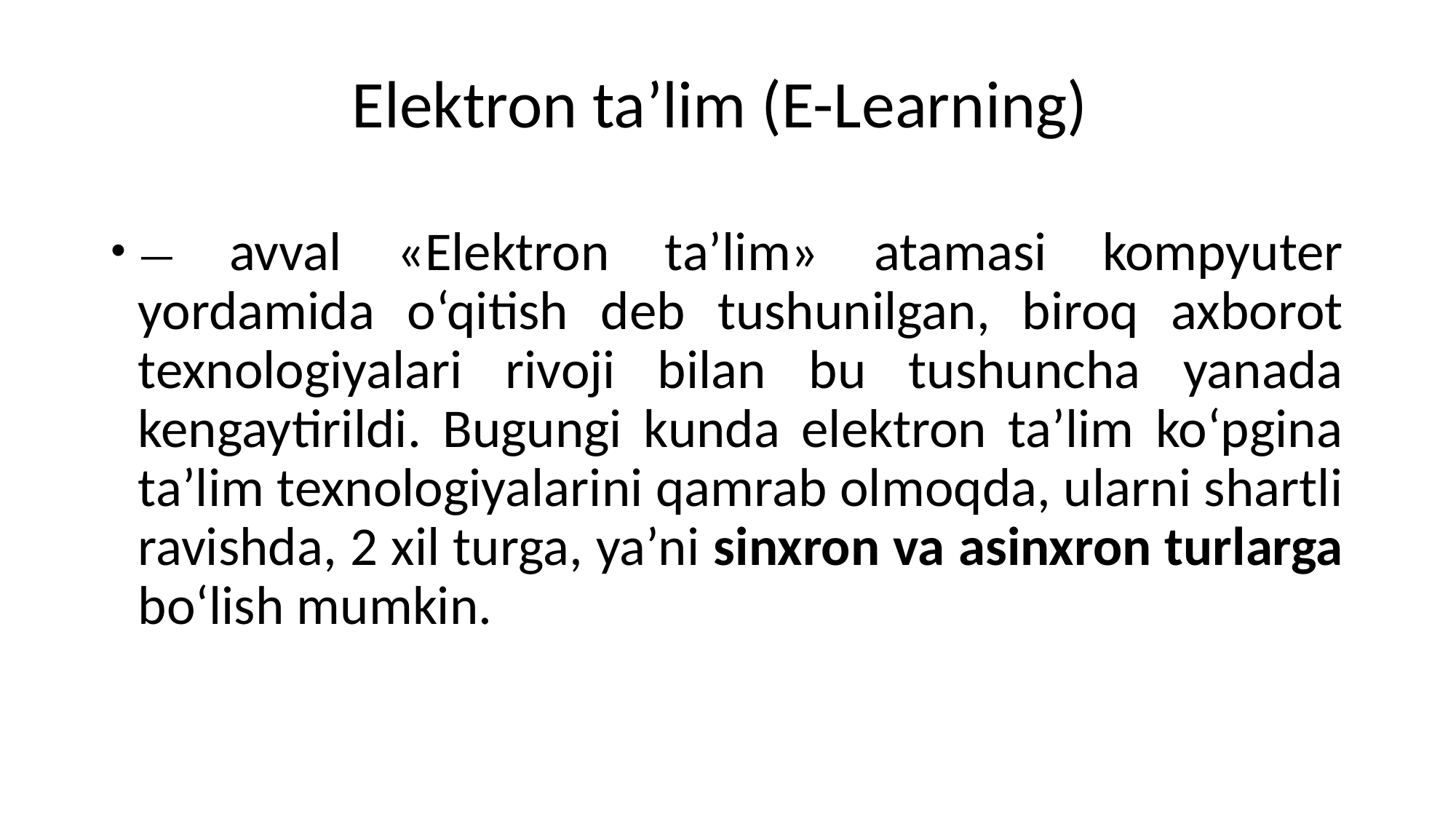

# Elektron ta’lim (E-Learning)
— avval «Elektron ta’lim» atamasi kompyuter yordamida o‘qitish deb tushunilgan, biroq axborot texnologiyalari rivoji bilan bu tushuncha yanada kengaytirildi. Bugungi kunda elektron ta’lim ko‘pgina ta’lim texnologiyalarini qamrab olmoqda, ularni shartli ravishda, 2 xil turga, ya’ni sinxron va asinxron turlarga bo‘lish mumkin.